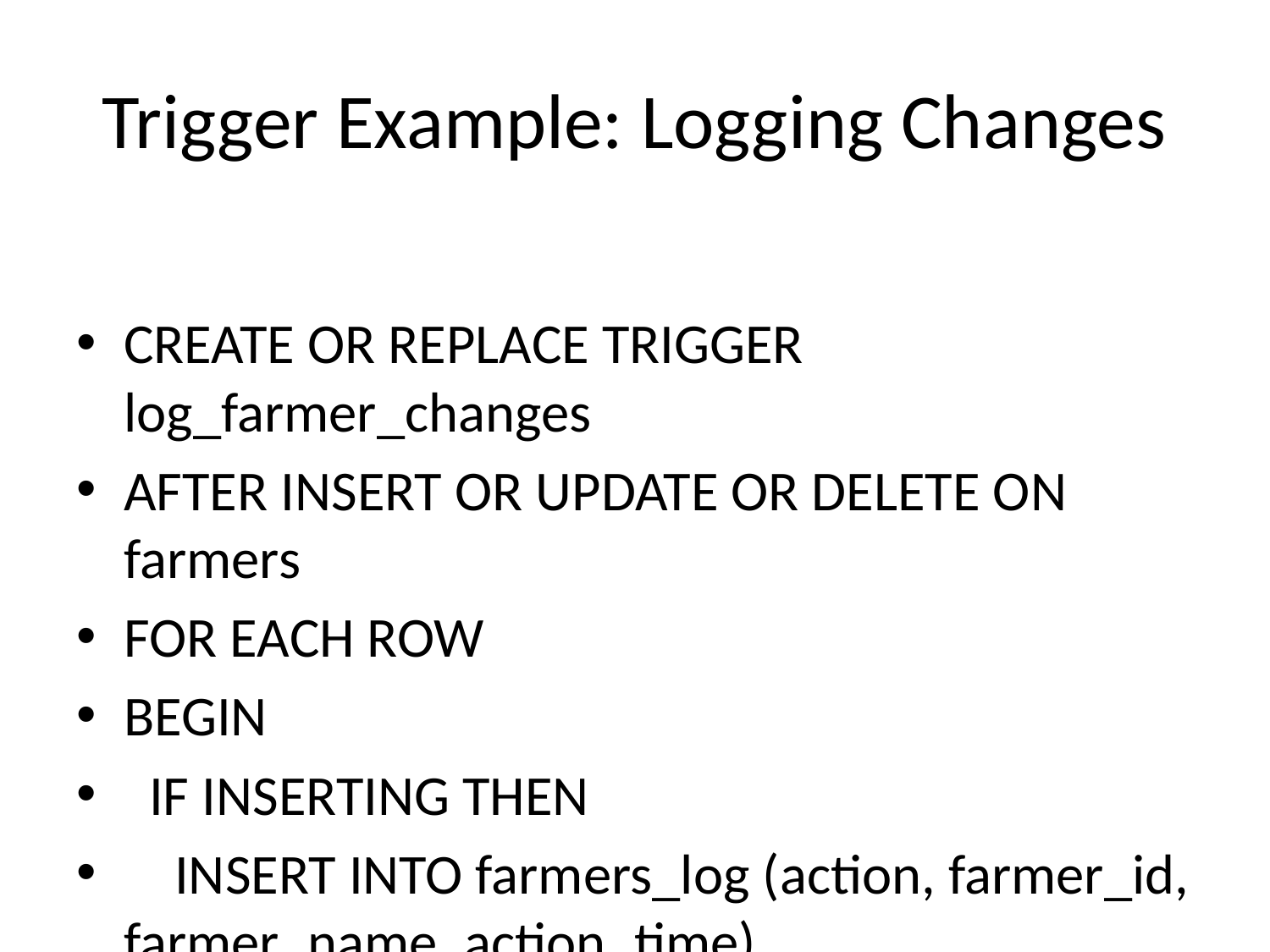

# Trigger Example: Logging Changes

CREATE OR REPLACE TRIGGER log_farmer_changes
AFTER INSERT OR UPDATE OR DELETE ON farmers
FOR EACH ROW
BEGIN
  IF INSERTING THEN
    INSERT INTO farmers_log (action, farmer_id, farmer_name, action_time)
    VALUES ('INSERT', :NEW.Farmer_ID, :NEW.Farmer_Name, SYSDATE);
  ELSIF UPDATING THEN
    INSERT INTO farmers_log (action, farmer_id, farmer_name, action_time)
    VALUES ('UPDATE', :NEW.Farmer_ID, :NEW.Farmer_Name, SYSDATE);
  ELSIF DELETING THEN
    INSERT INTO farmers_log (action, farmer_id, farmer_name, action_time)
    VALUES ('DELETE', :OLD.Farmer_ID, :OLD.Farmer_Name, SYSDATE);
  END IF;
END;
/